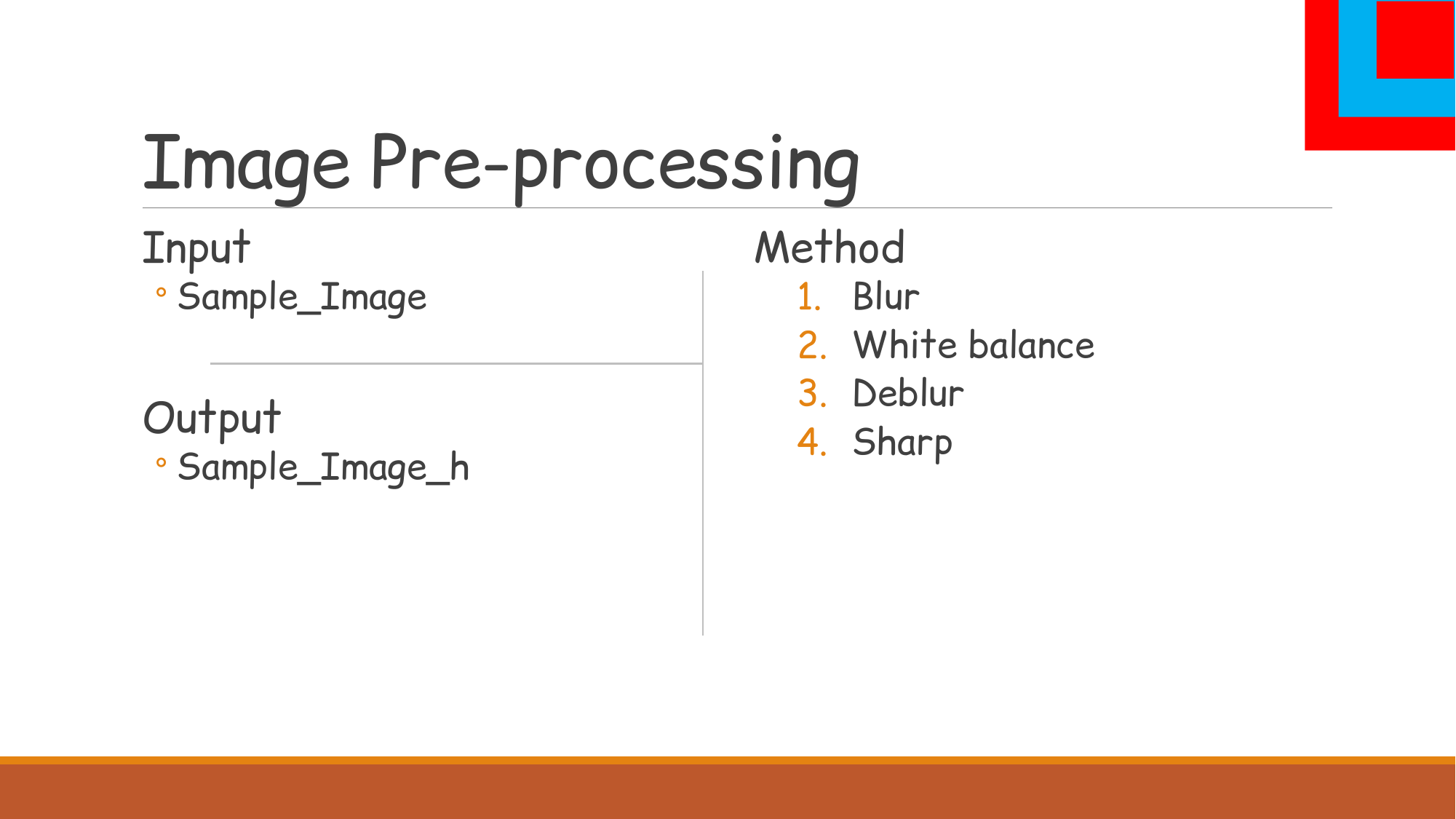

# Image Pre-processing
Input
Sample_Image

Output
Sample_Image_h
Method
Blur
White balance
Deblur
Sharp